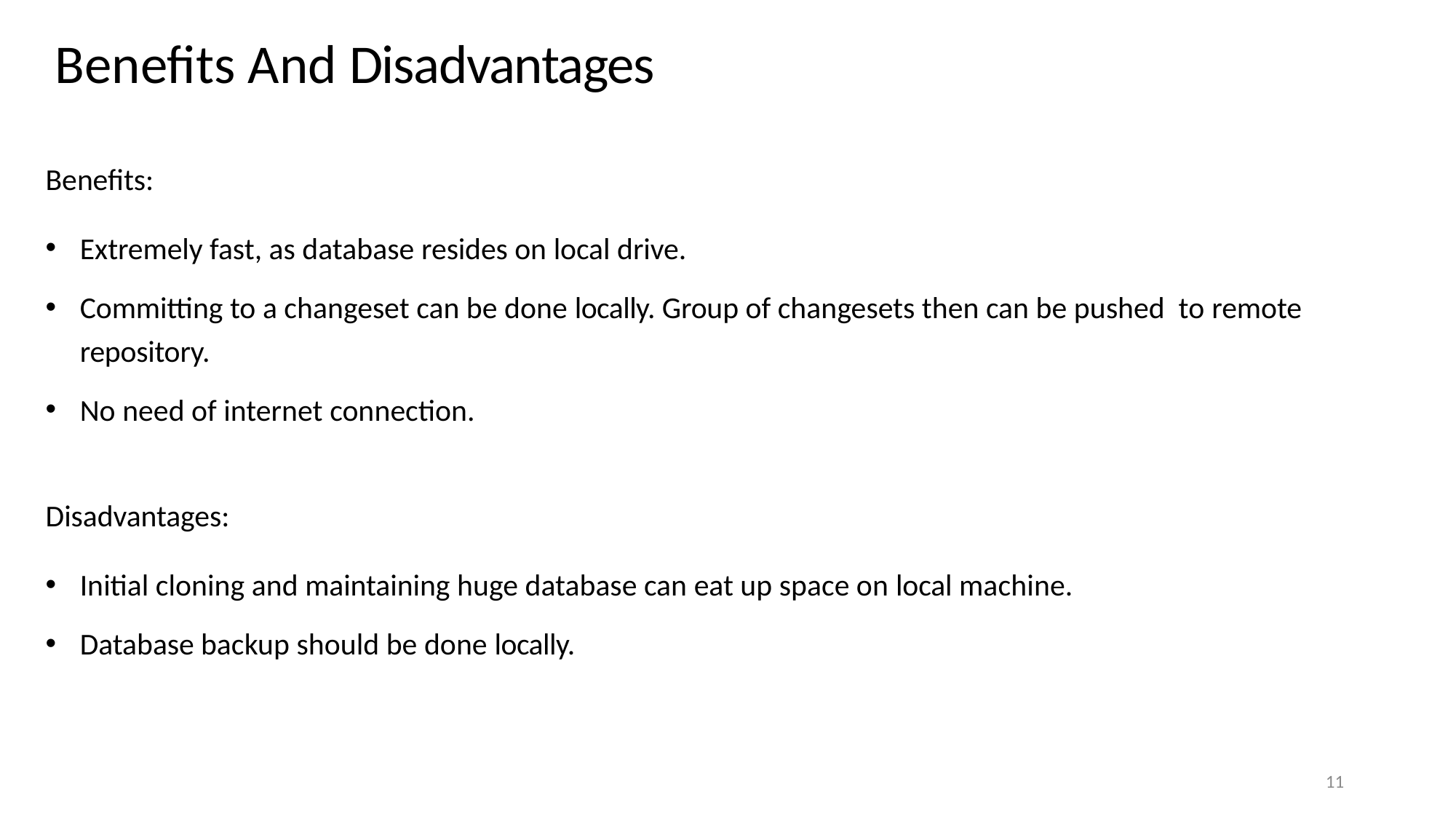

# Benefits And Disadvantages
Benefits:

Extremely fast, as database resides on local drive.
Committing to a changeset can be done locally. Group of changesets then can be pushed  to remote repository.
No need of internet connection.

Disadvantages:

Initial cloning and maintaining huge database can eat up space on local machine.
Database backup should be done locally.
11